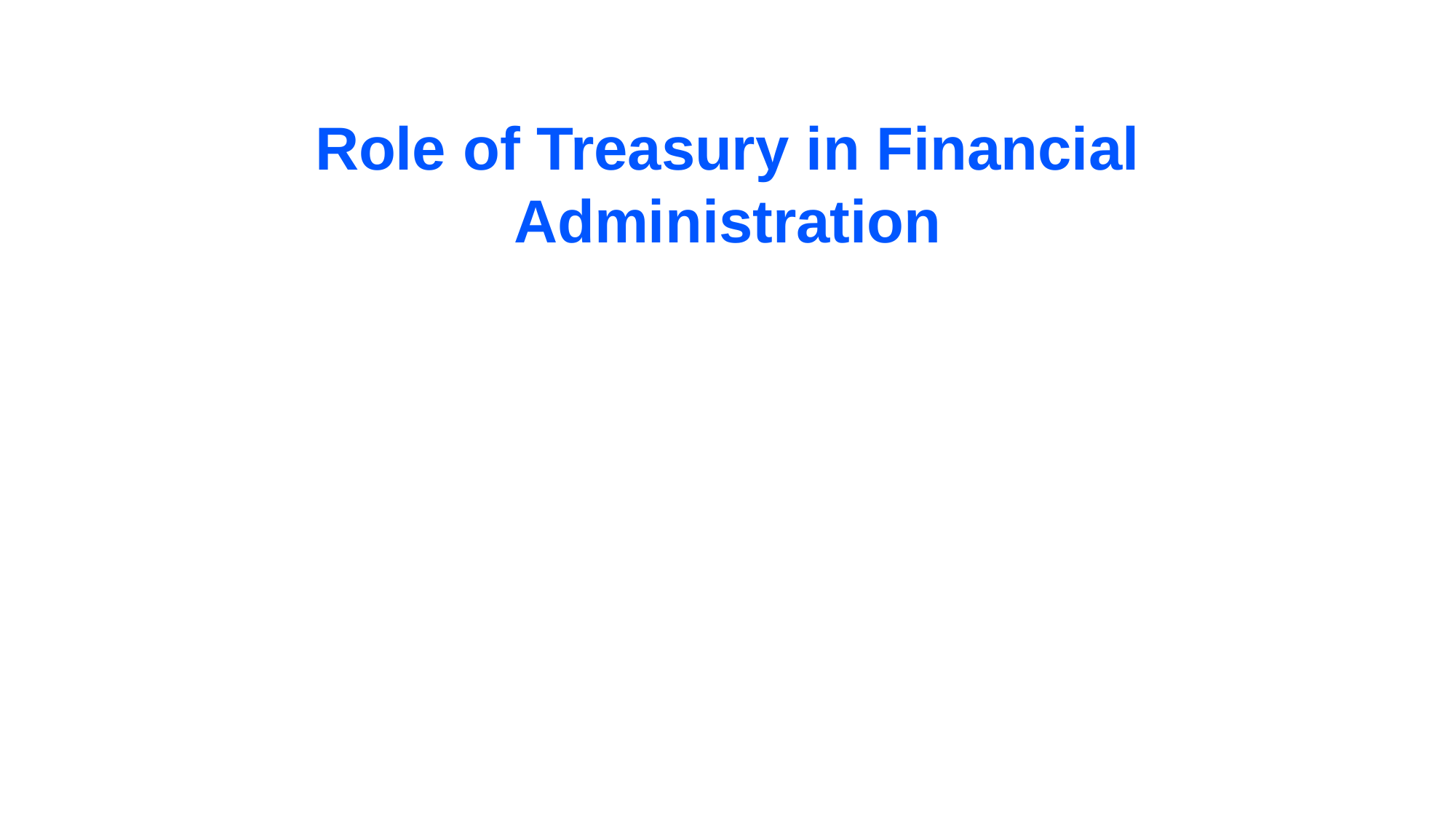

# Role of Treasury in Financial Administration